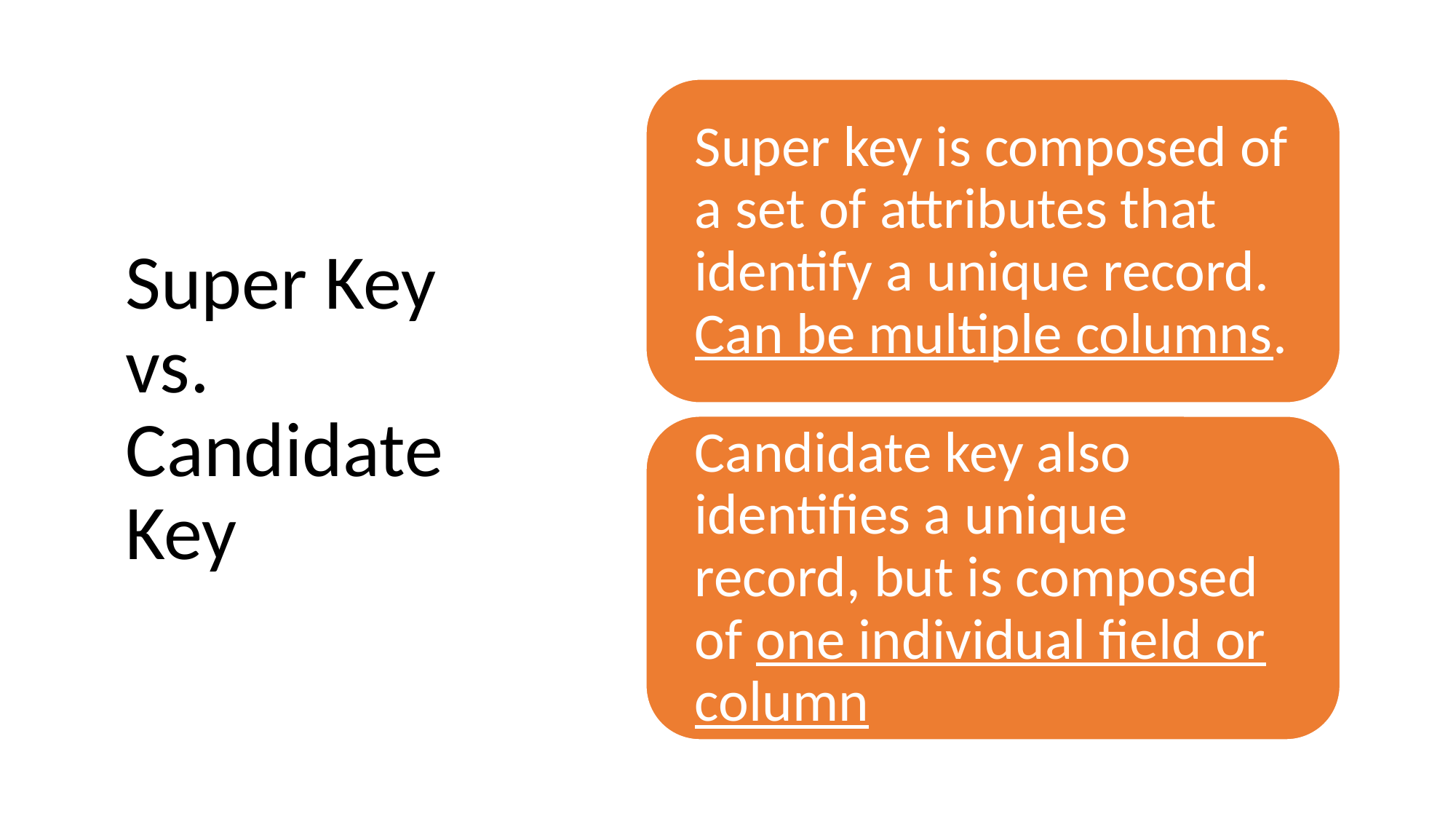

# Super Key vs. Candidate Key
Super key is composed of a set of attributes that identify a unique record. Can be multiple columns.
Candidate key also identifies a unique record, but is composed of one individual field or column